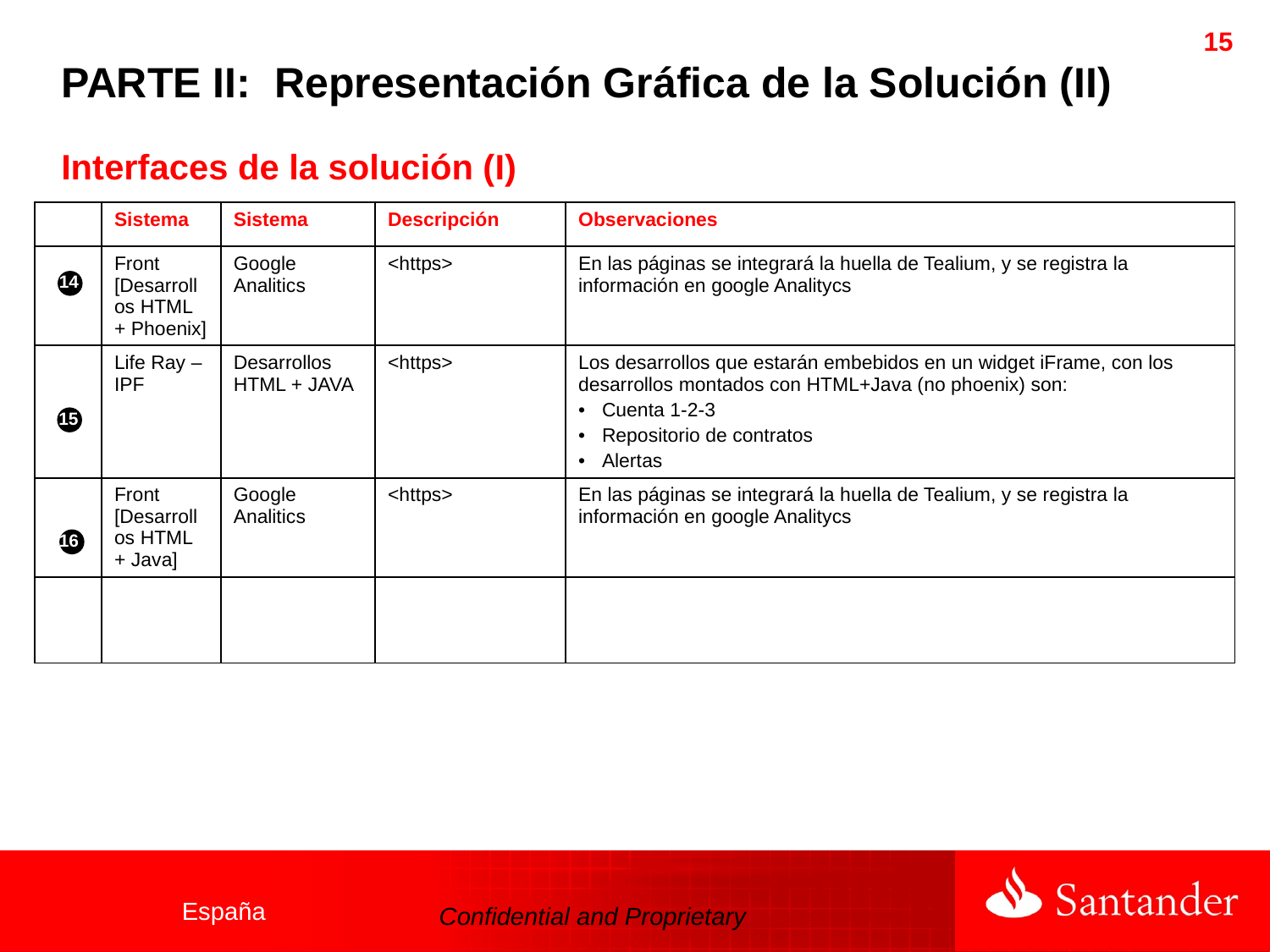

15
# PARTE II:  Representación Gráfica de la Solución (II)
Interfaces de la solución (I)
|  | Sistema | Sistema | Descripción | Observaciones |
| --- | --- | --- | --- | --- |
|  | Front [Desarrollos HTML + Phoenix] | Google Analitics | <https> | En las páginas se integrará la huella de Tealium, y se registra la información en google Analitycs |
|  | Life Ray – IPF | Desarrollos HTML + JAVA | <https> | Los desarrollos que estarán embebidos en un widget iFrame, con los desarrollos montados con HTML+Java (no phoenix) son: Cuenta 1-2-3 Repositorio de contratos Alertas |
|  | Front [Desarrollos HTML + Java] | Google Analitics | <https> | En las páginas se integrará la huella de Tealium, y se registra la información en google Analitycs |
|  |  |  |  |  |
14

15

16

España